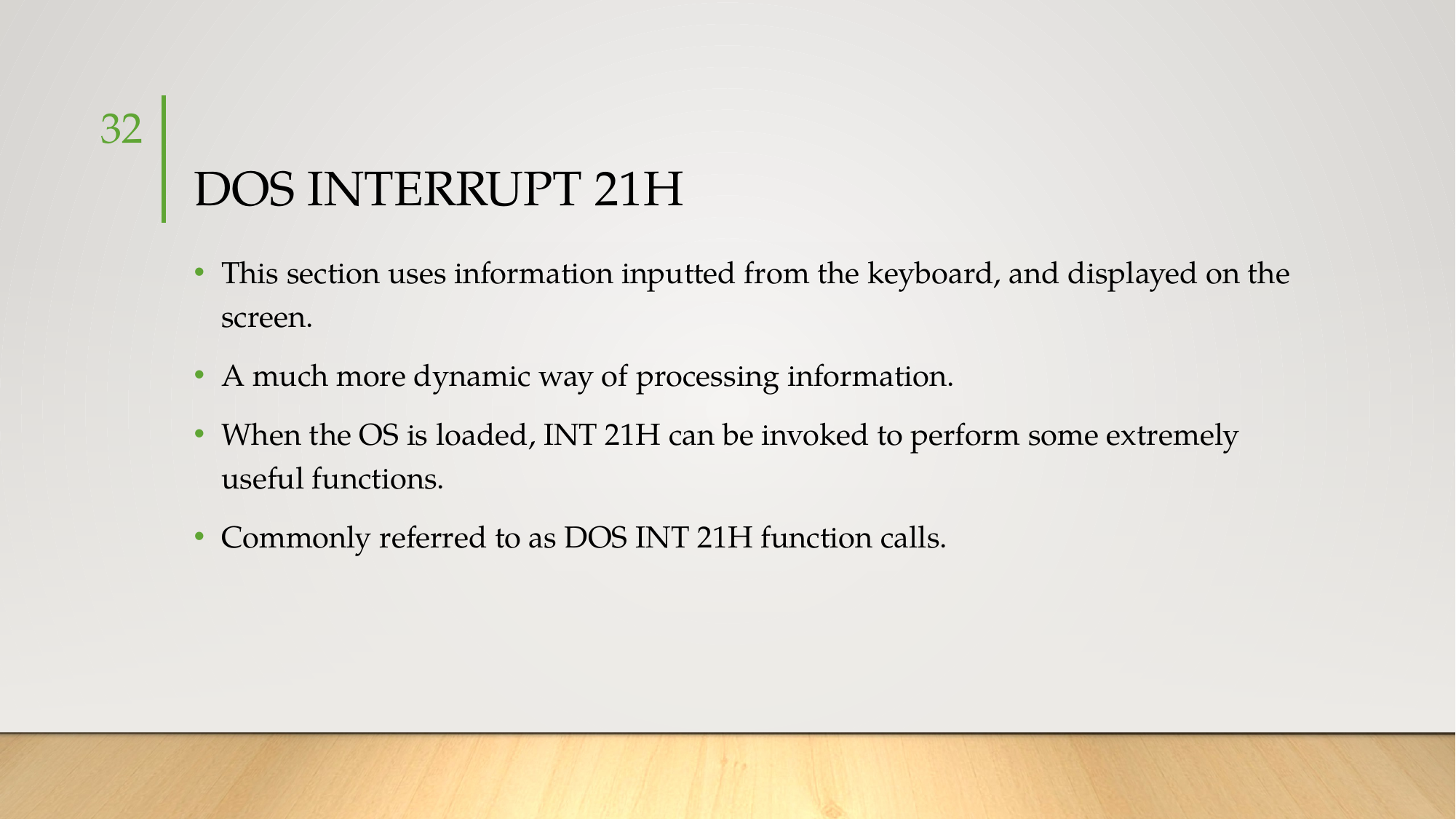

32
# DOS INTERRUPT 21H
This section uses information inputted from the keyboard, and displayed on the screen.
A much more dynamic way of processing information.
When the OS is loaded, INT 21H can be invoked to perform some extremely useful functions.
Commonly referred to as DOS INT 21H function calls.